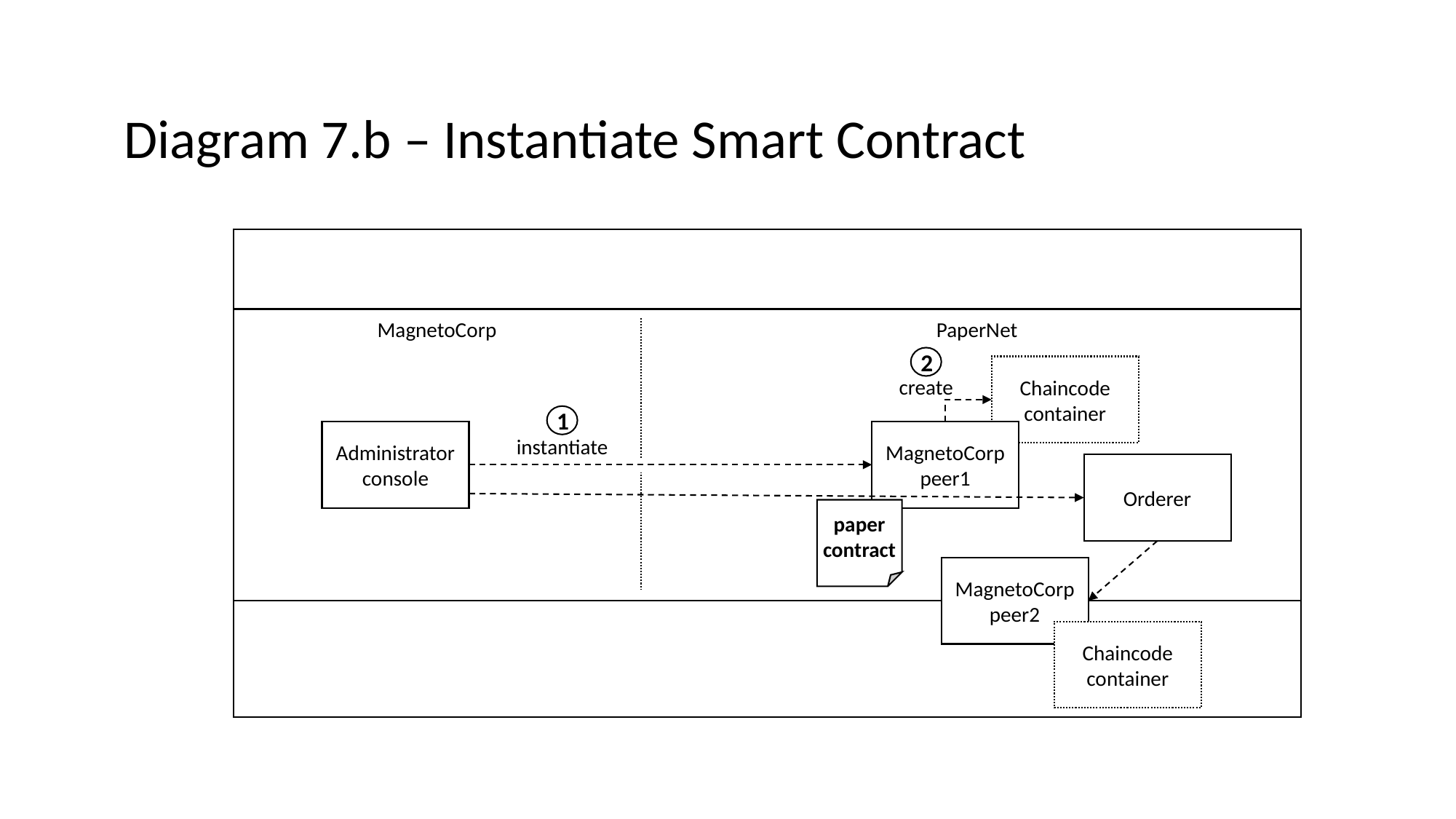

Diagram 7.b – Instantiate Smart Contract

MagnetoCorp
PaperNet
2
Chaincode container
create
1
Administrator
console
MagnetoCorp
peer1
instantiate
Orderer

paper
contract
MagnetoCorp
peer2
Chaincode container